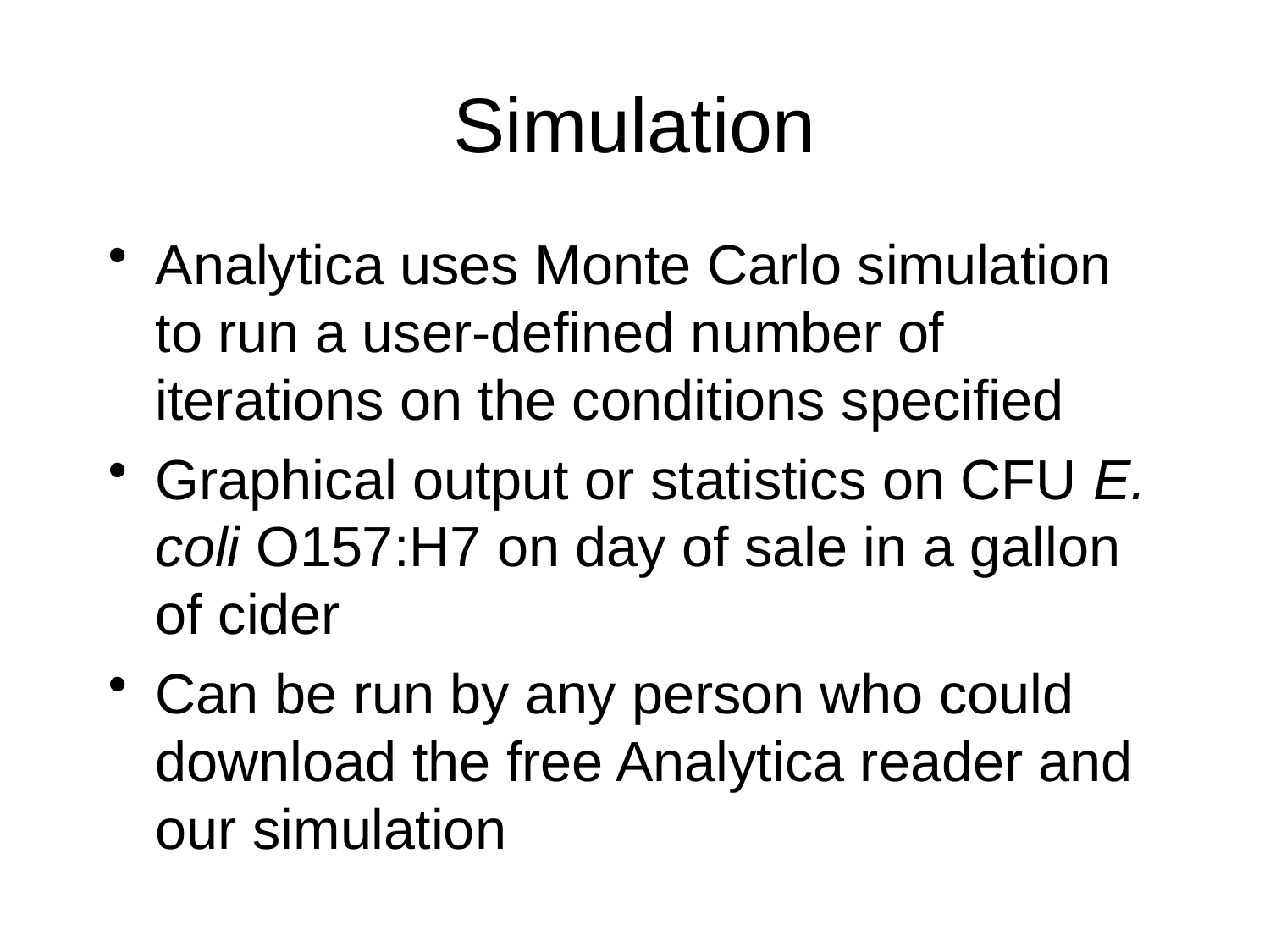

# Simulation
Analytica uses Monte Carlo simulation to run a user-defined number of iterations on the conditions specified
Graphical output or statistics on CFU E. coli O157:H7 on day of sale in a gallon of cider
Can be run by any person who could download the free Analytica reader and our simulation